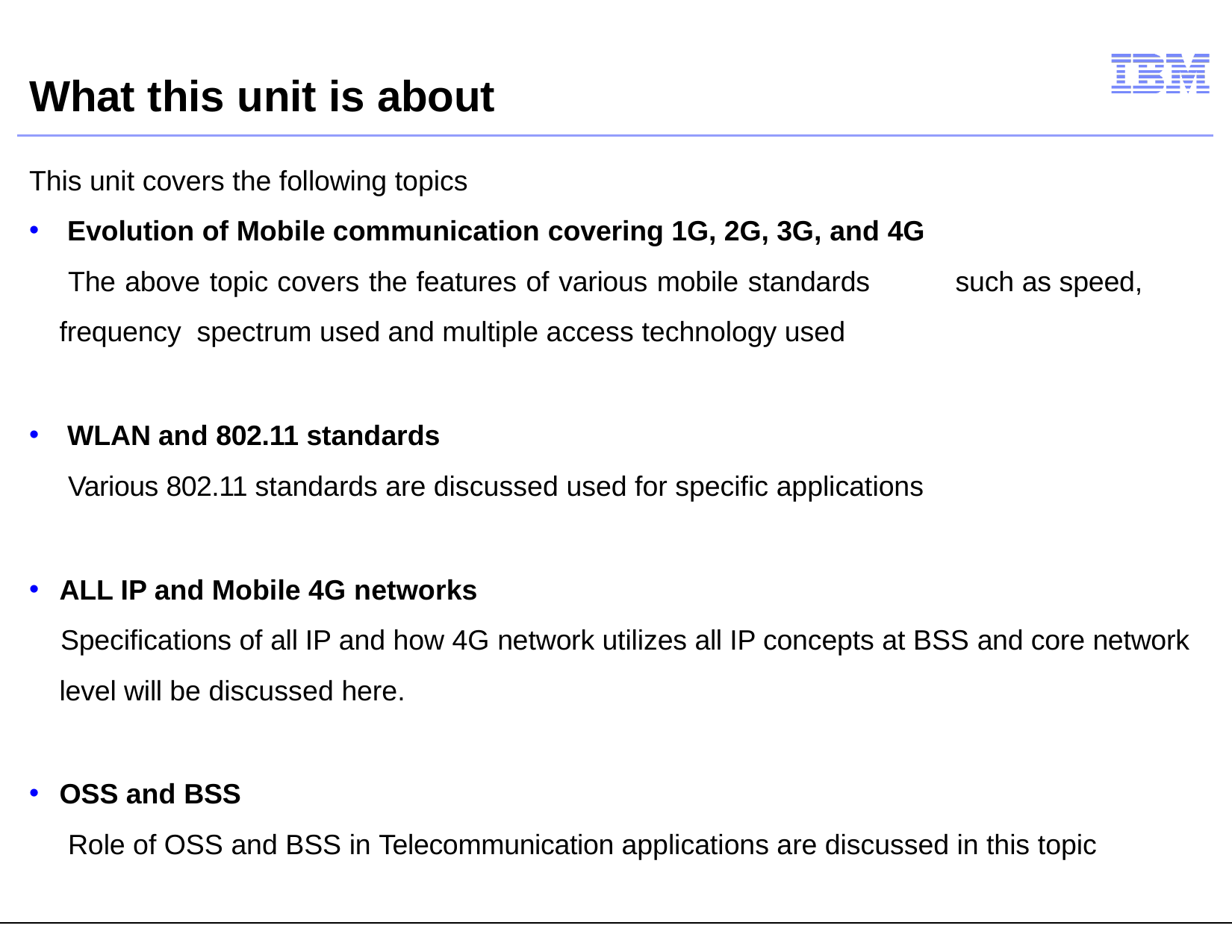

# What this unit is about

This unit covers the following topics
Evolution of Mobile communication covering 1G, 2G, 3G, and 4G
The above topic covers the features of various mobile standards	such as speed, frequency  spectrum used and multiple access technology used

WLAN and 802.11 standards
Various 802.11 standards are discussed used for specific applications

ALL IP and Mobile 4G networks
Specifications of all IP and how 4G network utilizes all IP concepts at BSS and core network  level will be discussed here.

OSS and BSS
Role of OSS and BSS in Telecommunication applications are discussed in this topic